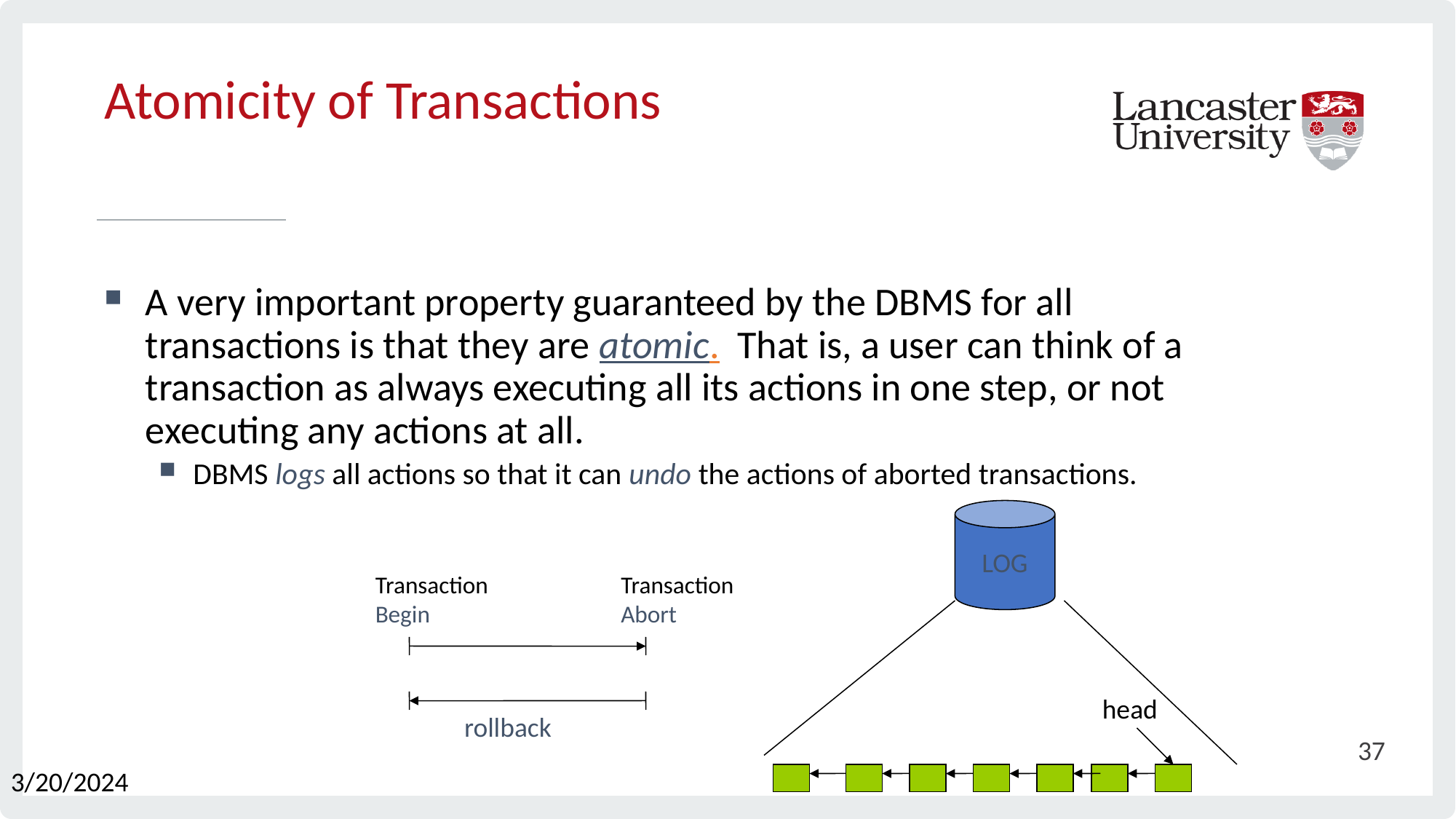

# Atomicity of Transactions
A very important property guaranteed by the DBMS for all transactions is that they are atomic.  That is, a user can think of a transaction as always executing all its actions in one step, or not executing any actions at all.
DBMS logs all actions so that it can undo the actions of aborted transactions.

LOG
Transaction
Begin
Transaction
Abort

head

rollback
37

3/20/2024